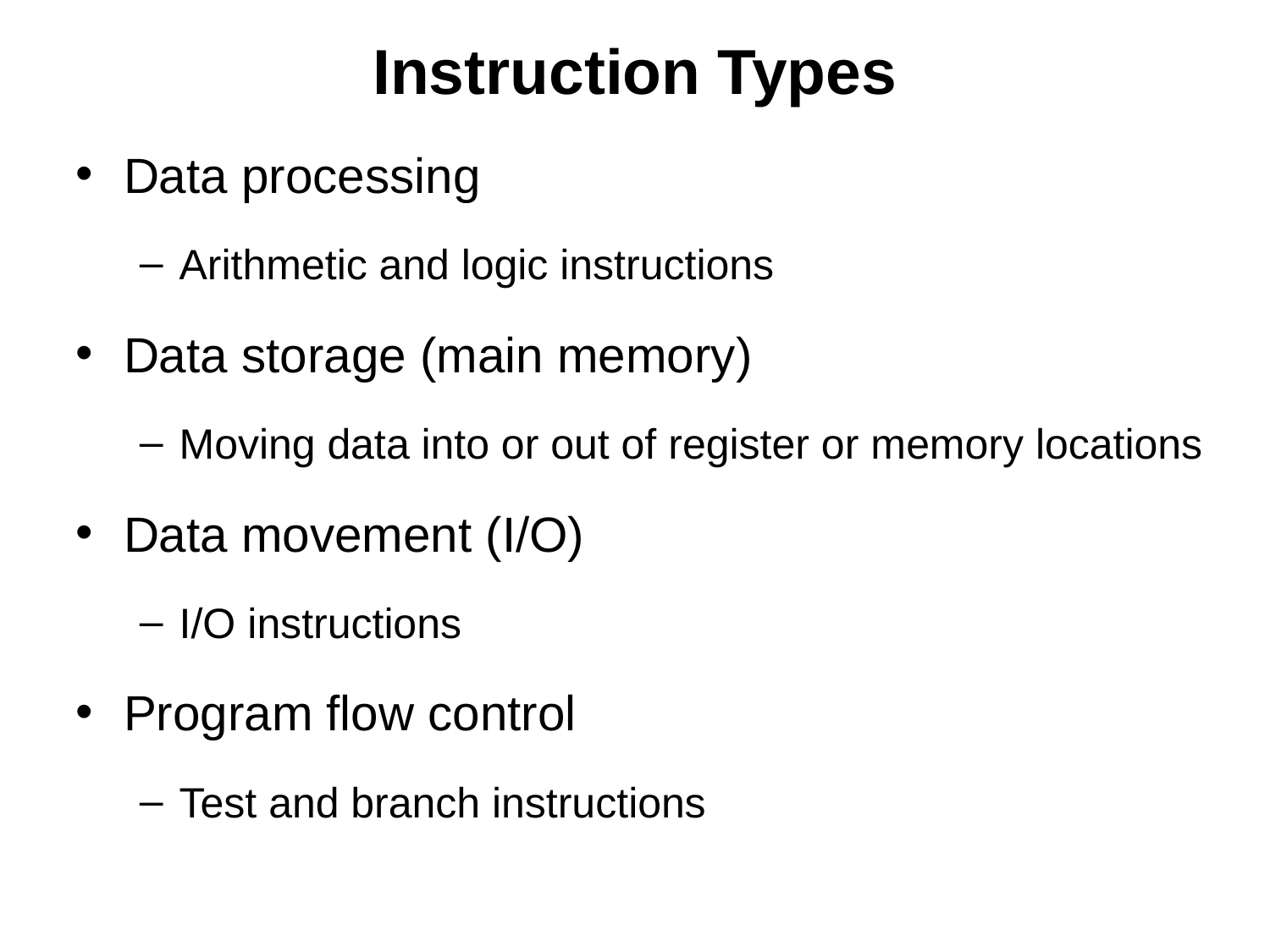

# Instruction Types
Data processing
Arithmetic and logic instructions
Data storage (main memory)
Moving data into or out of register or memory locations
Data movement (I/O)
I/O instructions
Program flow control
Test and branch instructions